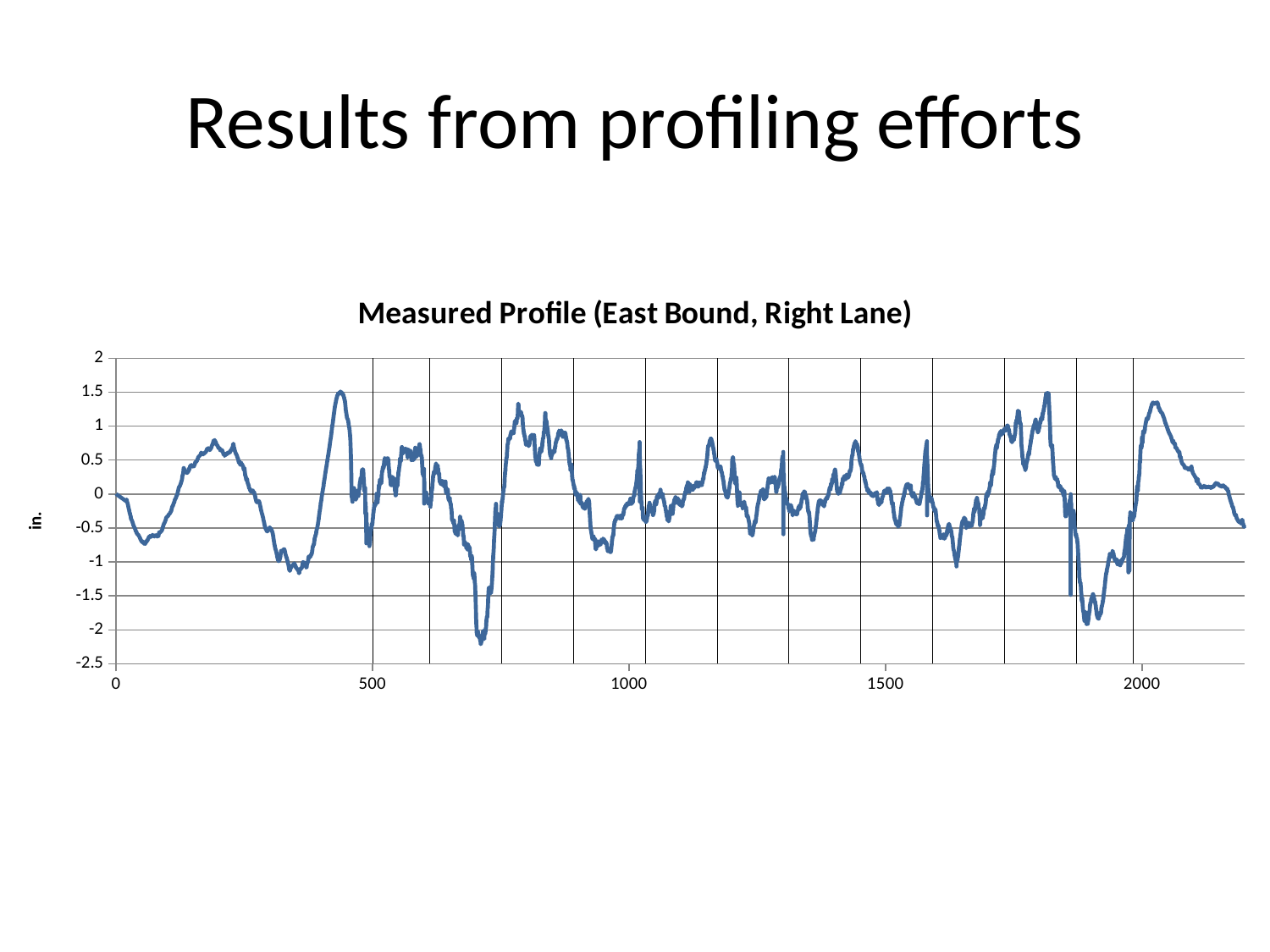

# Results from profiling efforts

### Chart: Measured Profile (East Bound, Right Lane)

| Category |  | Span 1 | Span 2 | Span 3 | Span 4 | Span 5 | Span 6 | Span 7 | Span 8 | Span 9 | Span 10 | Span 11 | Bridge Begin |
|---|---|---|---|---|---|---|---|---|---|---|---|---|---|